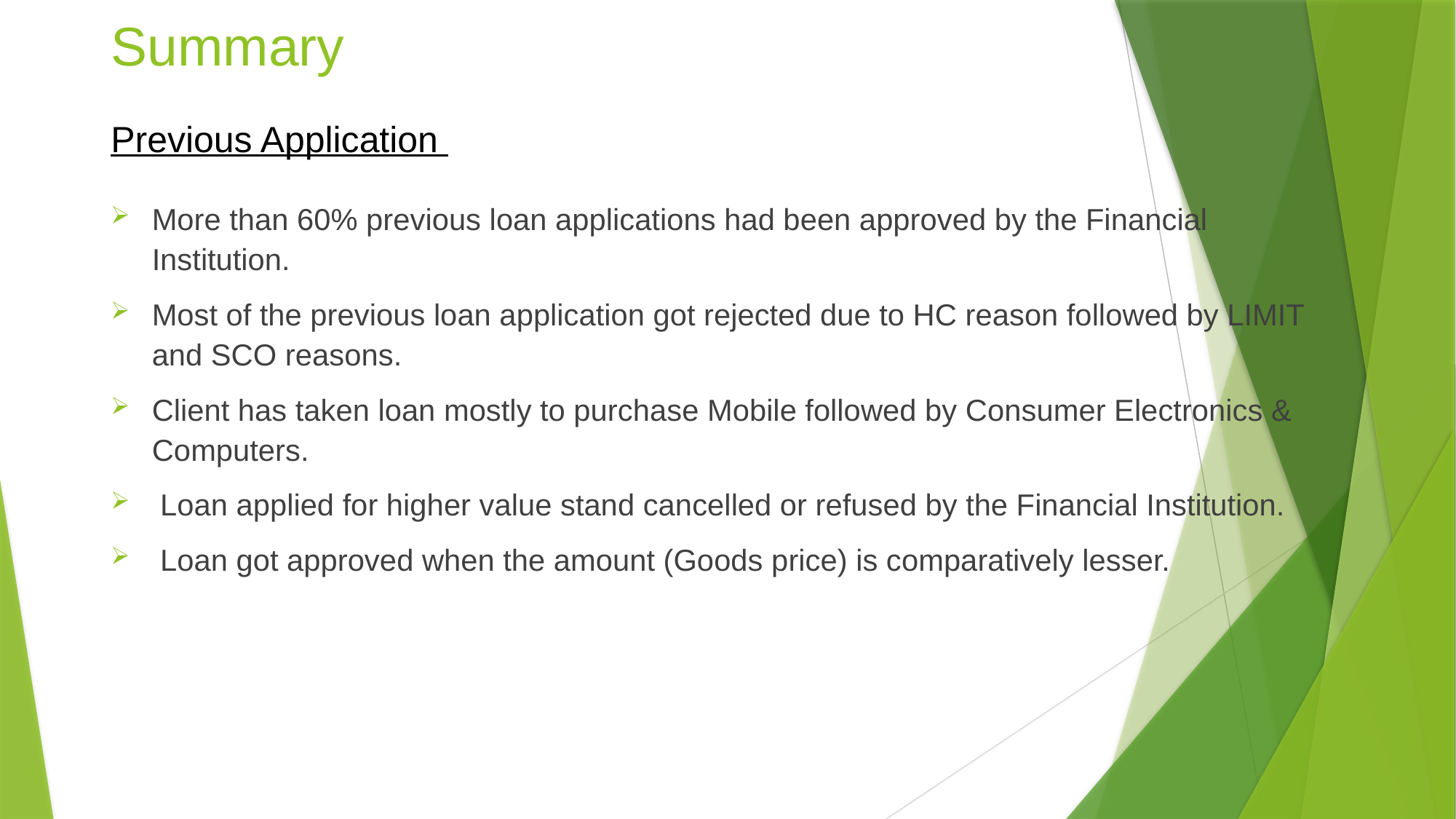

# Summary
Previous Application
More than 60% previous loan applications had been approved by the Financial Institution.
Most of the previous loan application got rejected due to HC reason followed by LIMIT and SCO reasons.
Client has taken loan mostly to purchase Mobile followed by Consumer Electronics & Computers.
 Loan applied for higher value stand cancelled or refused by the Financial Institution.
 Loan got approved when the amount (Goods price) is comparatively lesser.